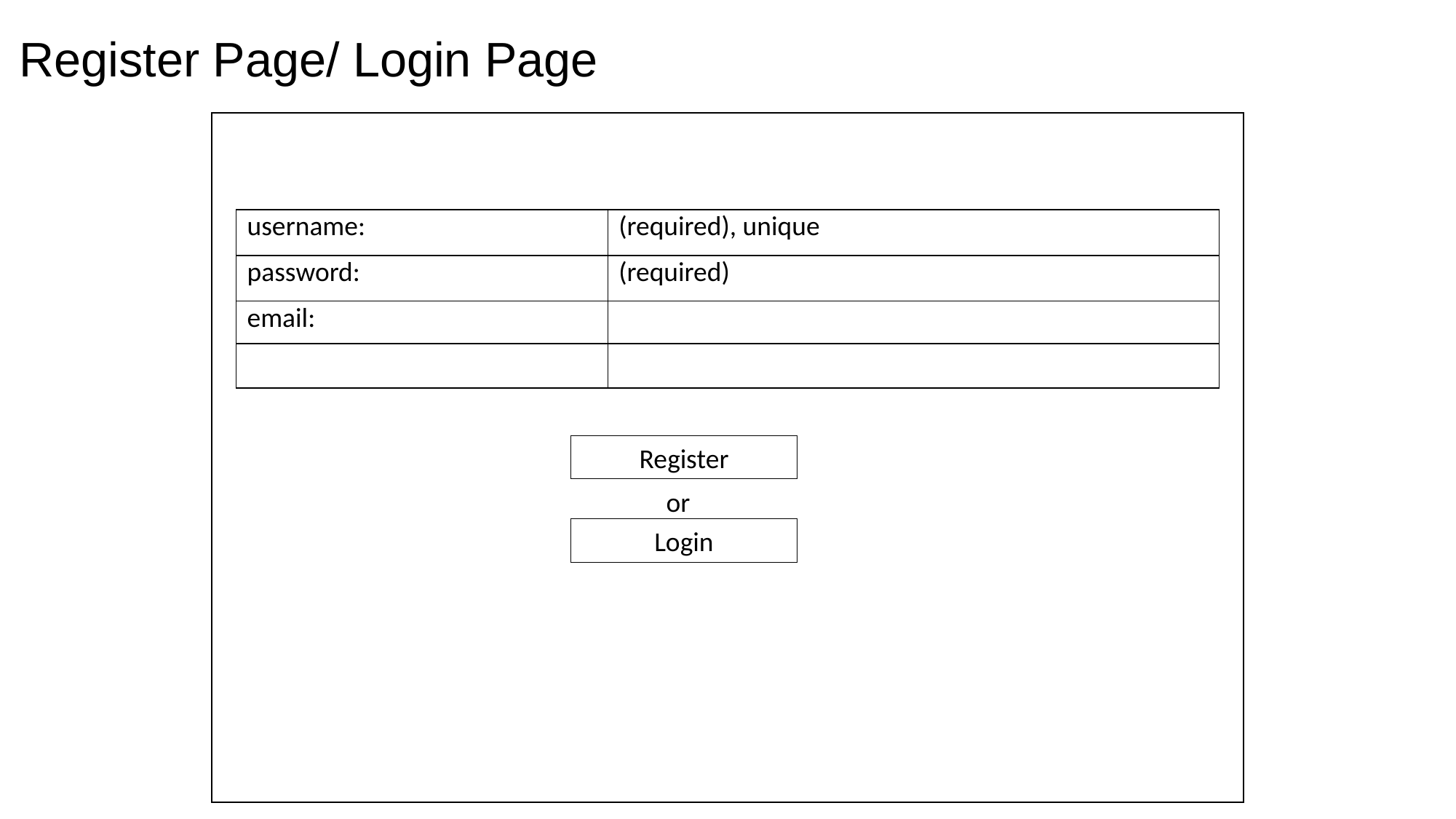

# Register Page/ Login Page

| username: | (required), unique |
| --- | --- |
| password: | (required) |
| email: |  |
|  |  |
Register
or
Login